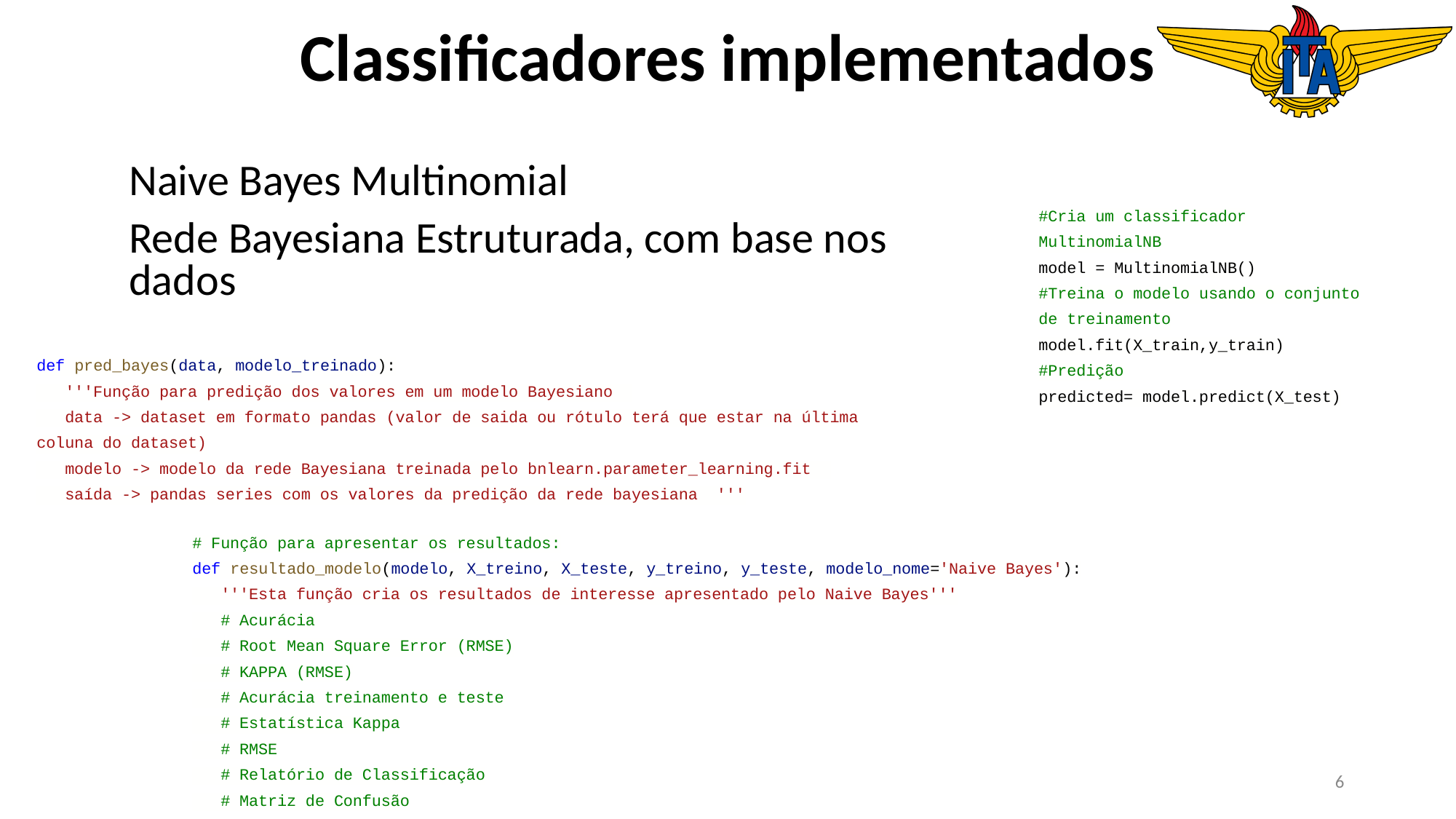

# Classificadores implementados
Naive Bayes Multinomial
Rede Bayesiana Estruturada, com base nos dados
#Cria um classificador MultinomialNB
model = MultinomialNB()
#Treina o modelo usando o conjunto de treinamento
model.fit(X_train,y_train)
#Predição
predicted= model.predict(X_test)
def pred_bayes(data, modelo_treinado):
   '''Função para predição dos valores em um modelo Bayesiano
   data -> dataset em formato pandas (valor de saida ou rótulo terá que estar na última coluna do dataset)
   modelo -> modelo da rede Bayesiana treinada pelo bnlearn.parameter_learning.fit
   saída -> pandas series com os valores da predição da rede bayesiana  '''
# Função para apresentar os resultados:
def resultado_modelo(modelo, X_treino, X_teste, y_treino, y_teste, modelo_nome='Naive Bayes'):
   '''Esta função cria os resultados de interesse apresentado pelo Naive Bayes'''
   # Acurácia
   # Root Mean Square Error (RMSE)
   # KAPPA (RMSE)
   # Acurácia treinamento e teste
   # Estatística Kappa
   # RMSE
   # Relatório de Classificação
   # Matriz de Confusão
6